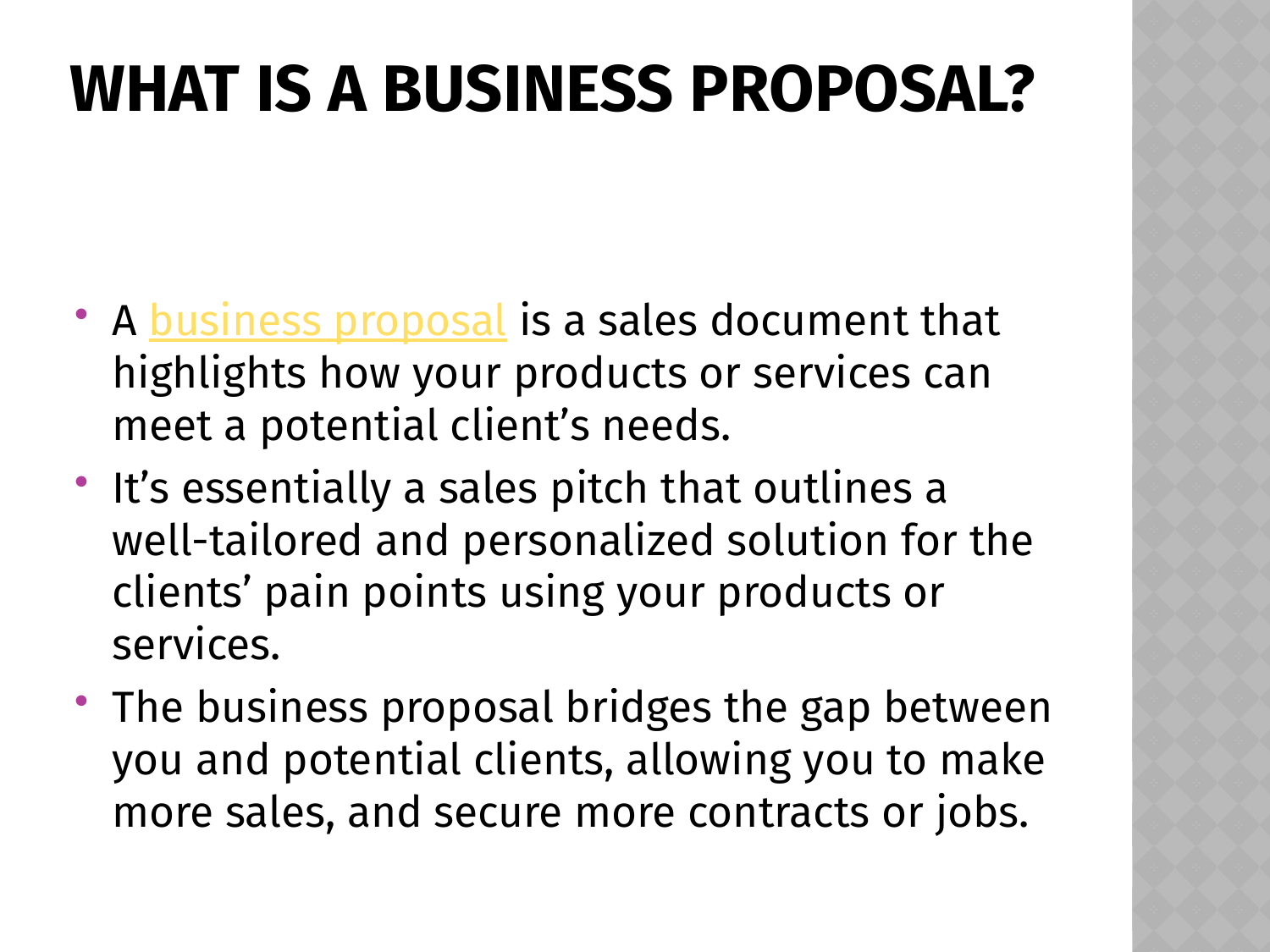

# What is a Business Proposal?

A business proposal is a sales document that highlights how your products or services can meet a potential client’s needs.
It’s essentially a sales pitch that outlines a well-tailored and personalized solution for the clients’ pain points using your products or services.
The business proposal bridges the gap between you and potential clients, allowing you to make more sales, and secure more contracts or jobs.